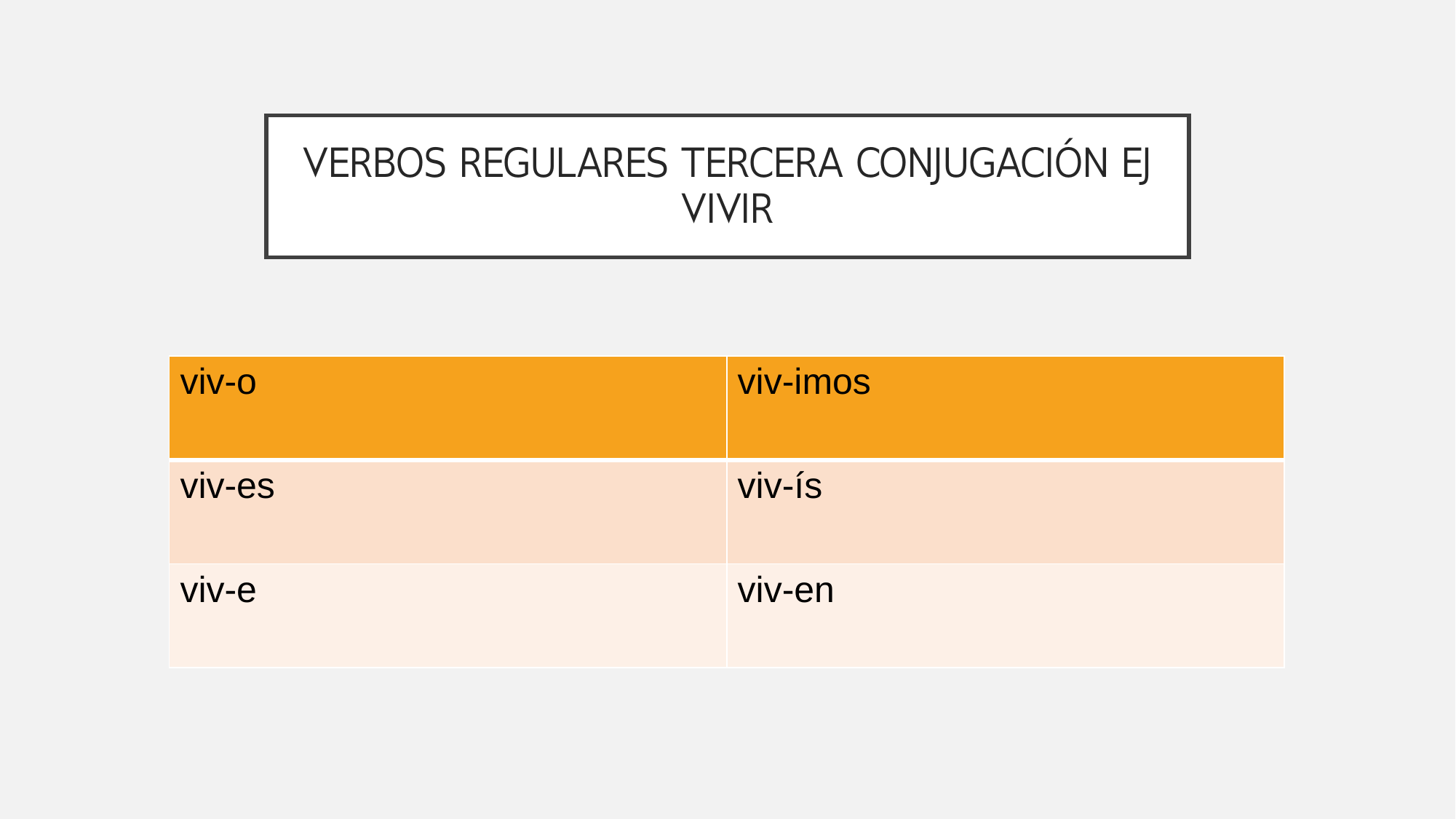

# VERBOS REGULARES TERCERA CONJUGACIÓN EJ VIVIR
| viv-o | viv-imos |
| --- | --- |
| viv-es | viv-ís |
| viv-e | viv-en |